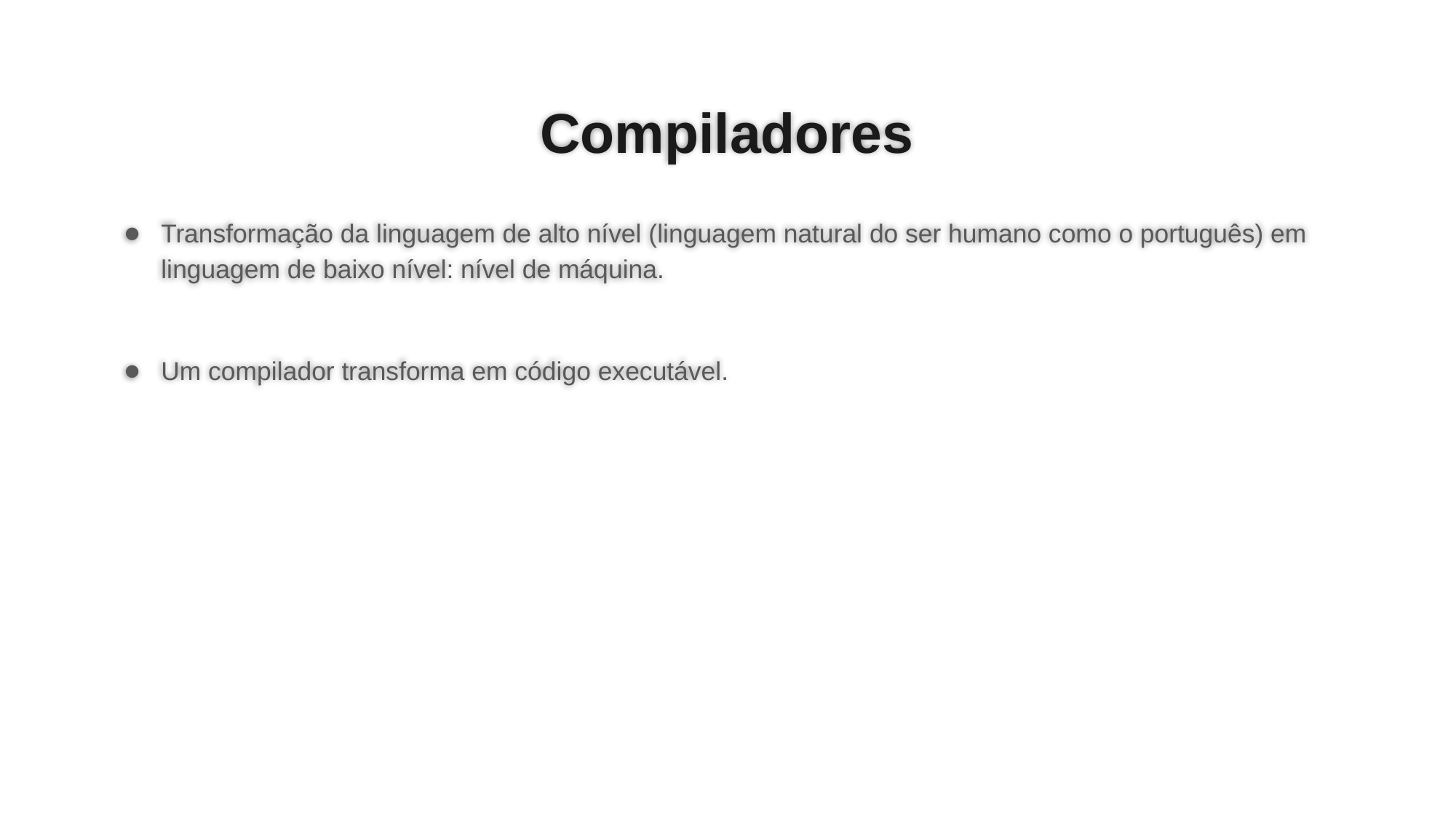

# Compiladores
Transformação da linguagem de alto nível (linguagem natural do ser humano como o português) em linguagem de baixo nível: nível de máquina.

Um compilador transforma em código executável.